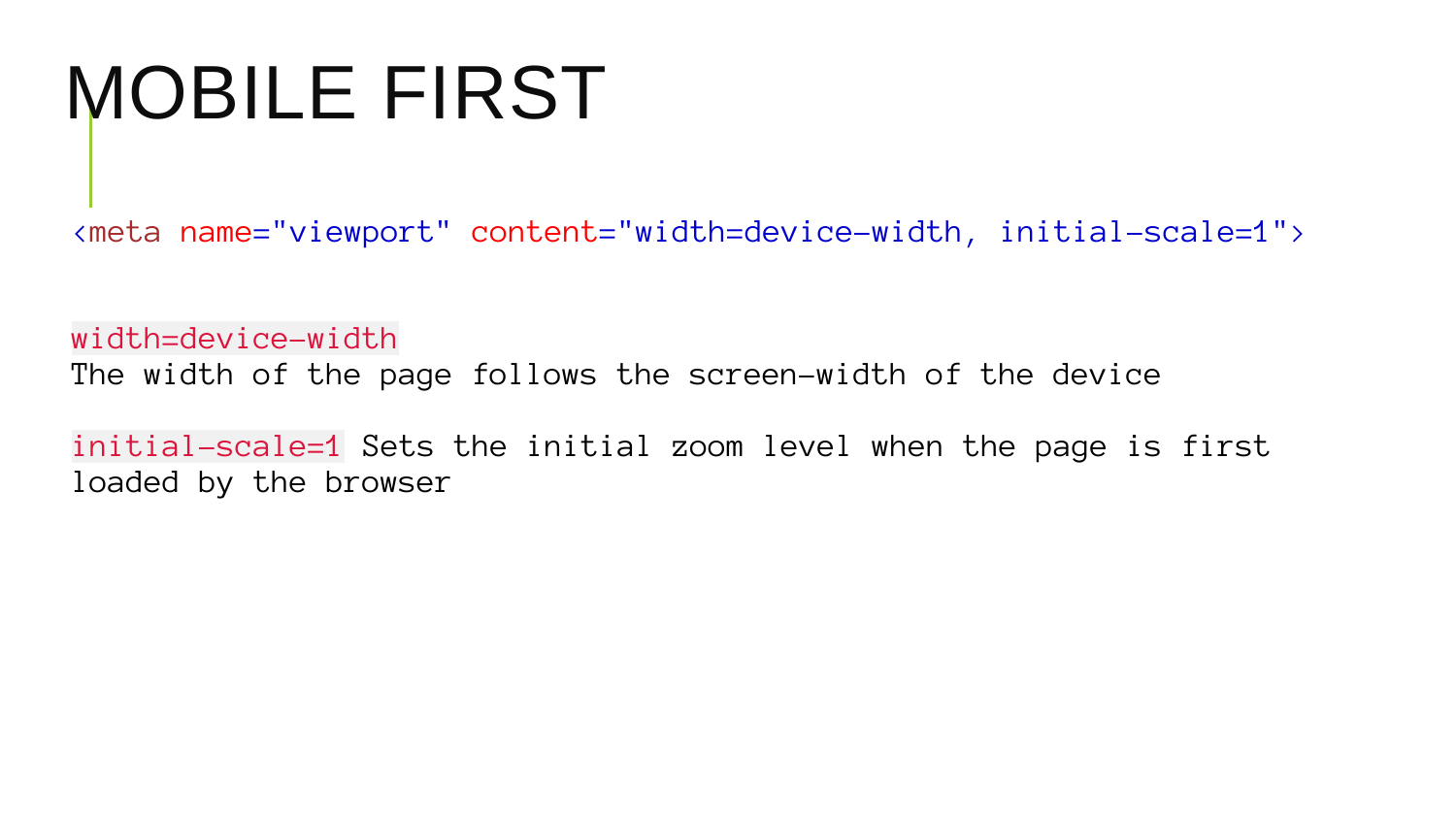

# Mobile First
<meta name="viewport" content="width=device-width, initial-scale=1">
width=device-width
The width of the page follows the screen-width of the device

initial-scale=1 Sets the initial zoom level when the page is first loaded by the browser